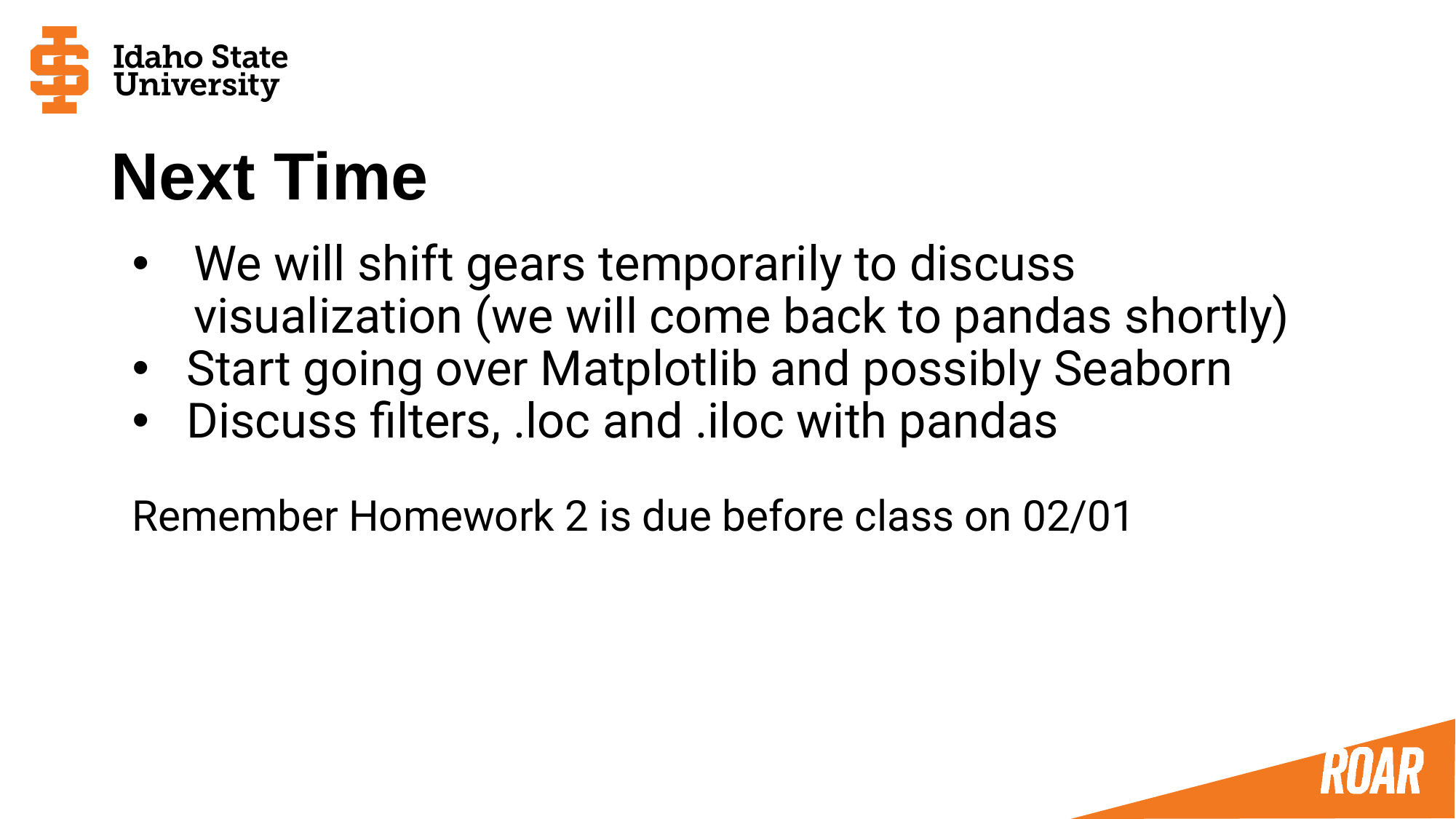

# Next Time
We will shift gears temporarily to discuss visualization (we will come back to pandas shortly)
Start going over Matplotlib and possibly Seaborn
Discuss filters, .loc and .iloc with pandas

Remember Homework 2 is due before class on 02/01